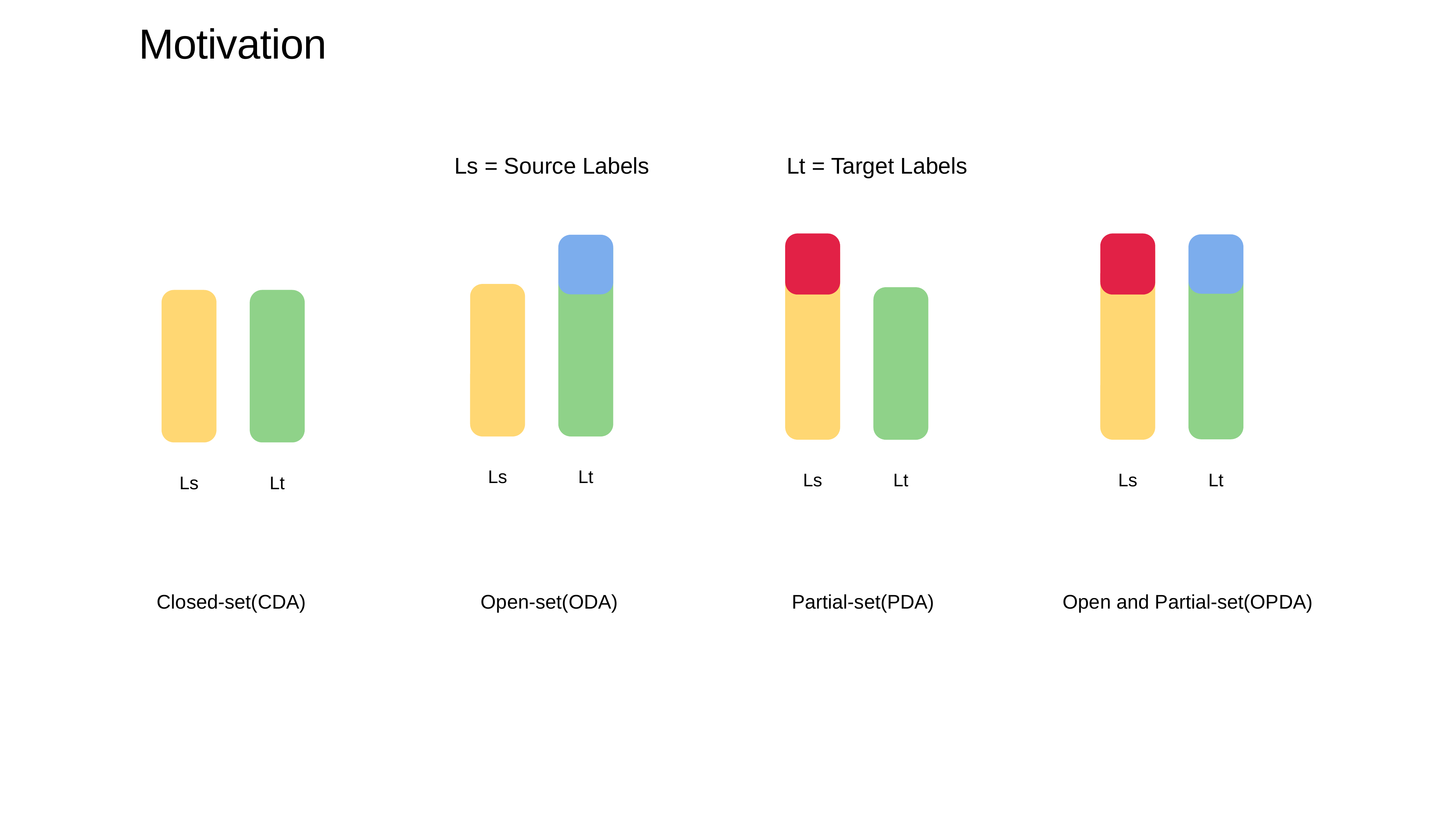

# Motivation
Ls = Source Labels
Lt = Target Labels

Ls
Lt
Ls
Lt
Ls
Lt
Ls
Lt
Closed-set(CDA)
Open-set(ODA)
Partial-set(PDA)
Open and Partial-set(OPDA)